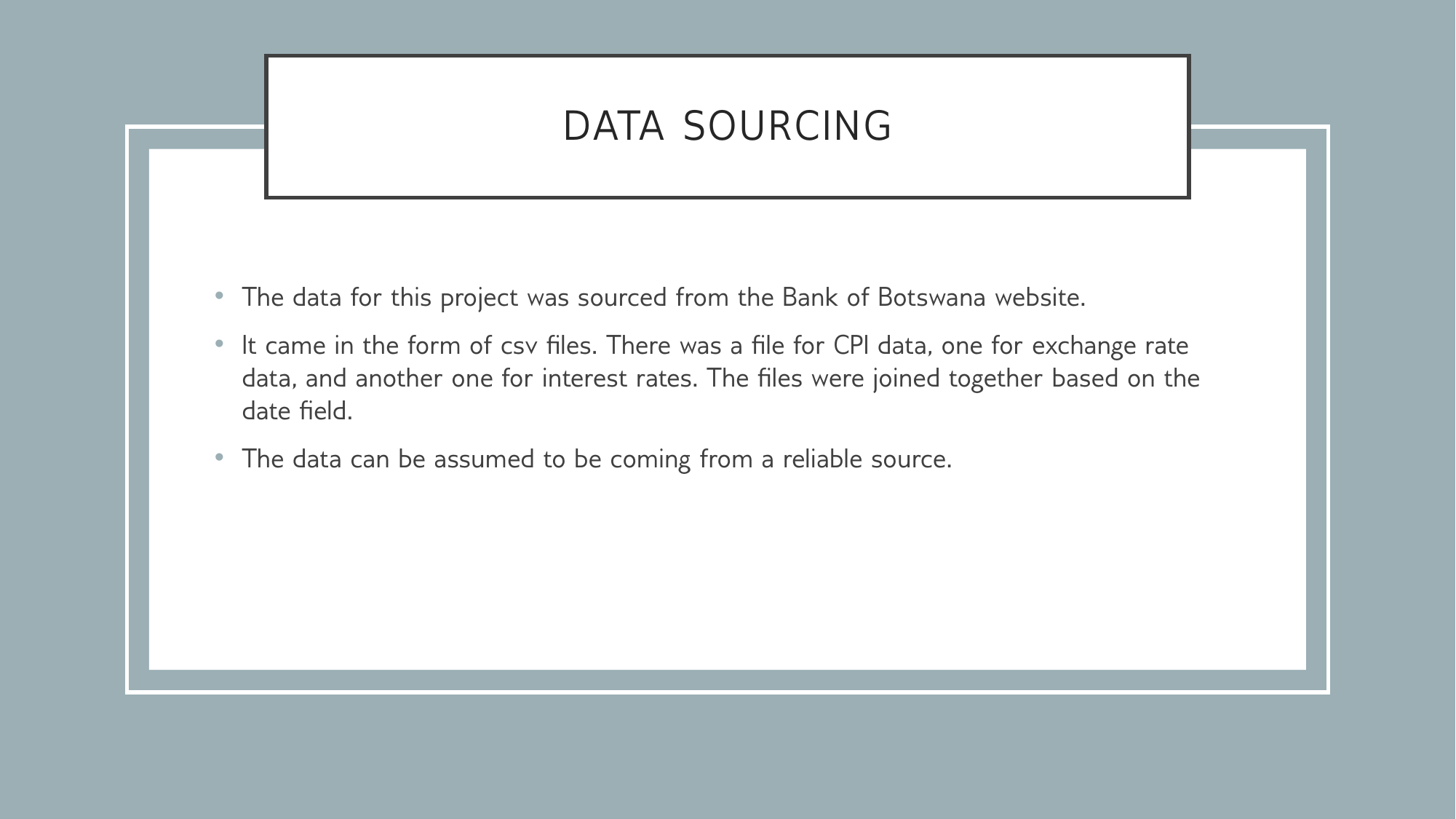

# Data Sourcing

The data for this project was sourced from the Bank of Botswana website.
It came in the form of csv files. There was a file for CPI data, one for exchange rate data, and another one for interest rates. The files were joined together based on the date field.
The data can be assumed to be coming from a reliable source.